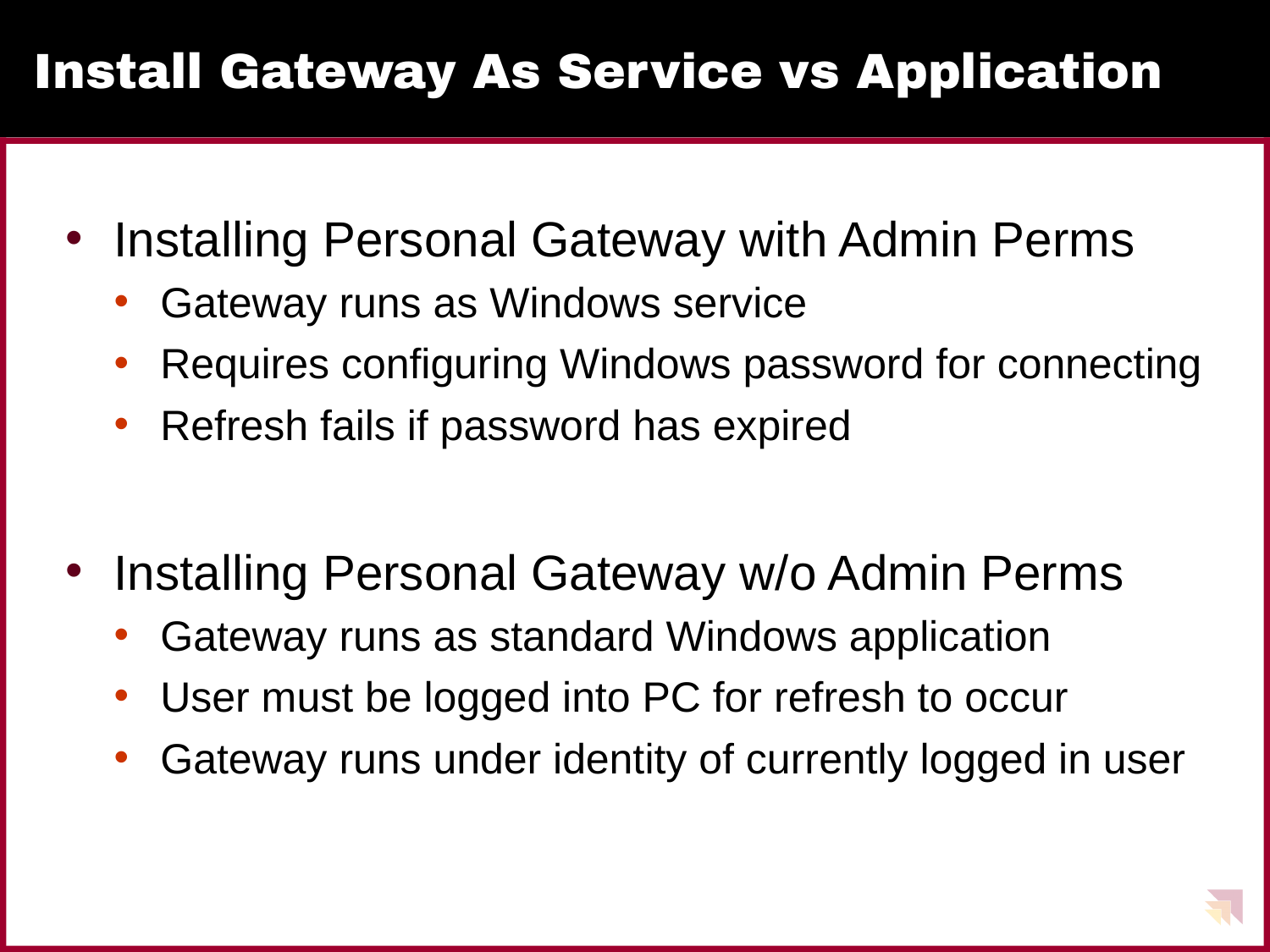

# Install Gateway As Service vs Application
Installing Personal Gateway with Admin Perms
Gateway runs as Windows service
Requires configuring Windows password for connecting
Refresh fails if password has expired

Installing Personal Gateway w/o Admin Perms
Gateway runs as standard Windows application
User must be logged into PC for refresh to occur
Gateway runs under identity of currently logged in user